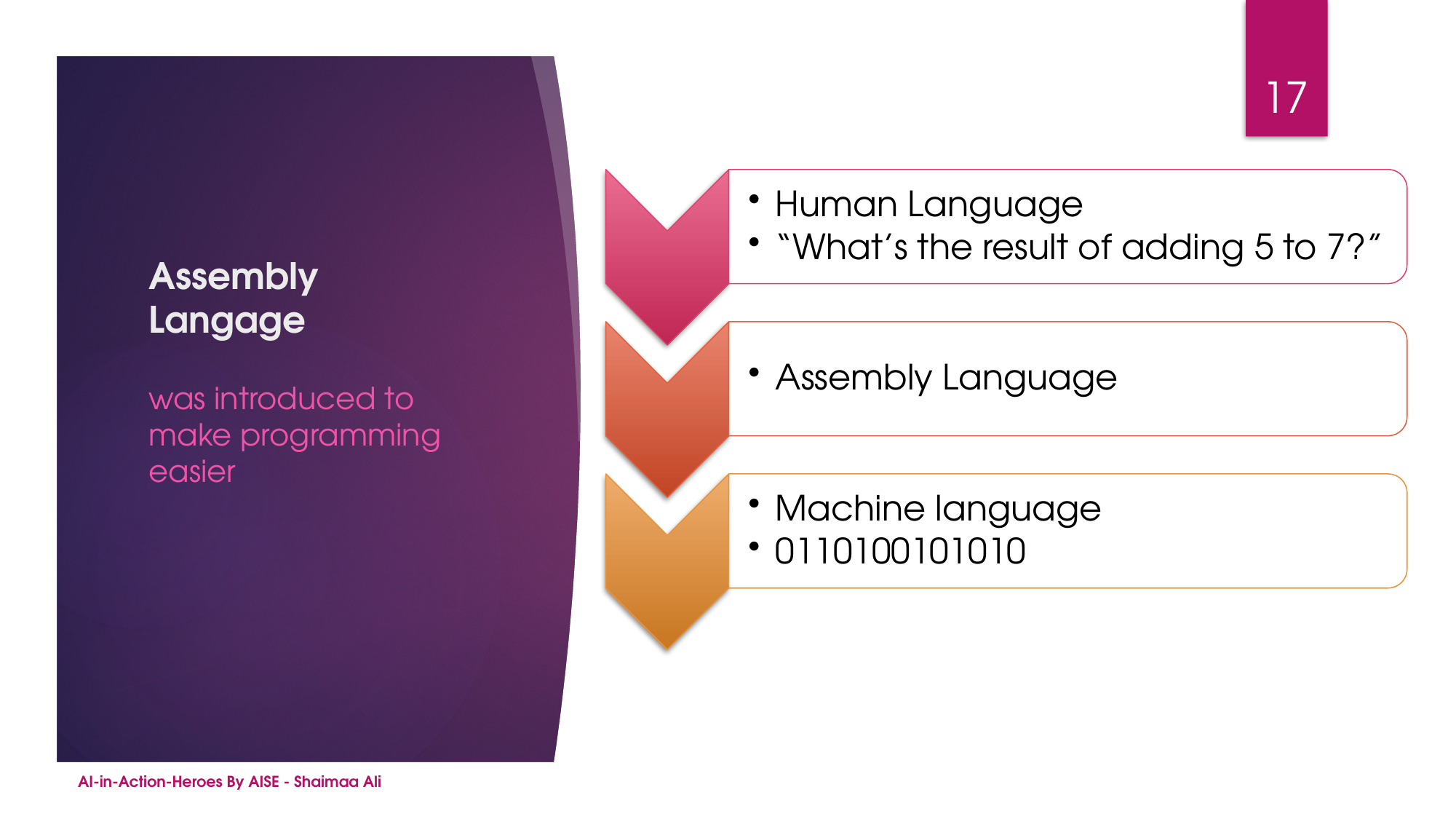

17
# Assembly Langage

Human Language
“What’s the result of adding 5 to 7?”

Assembly Language

Machine language
0110100101010
was introduced to make programming easier
AI-in-Action-Heroes By AISE - Shaimaa Ali